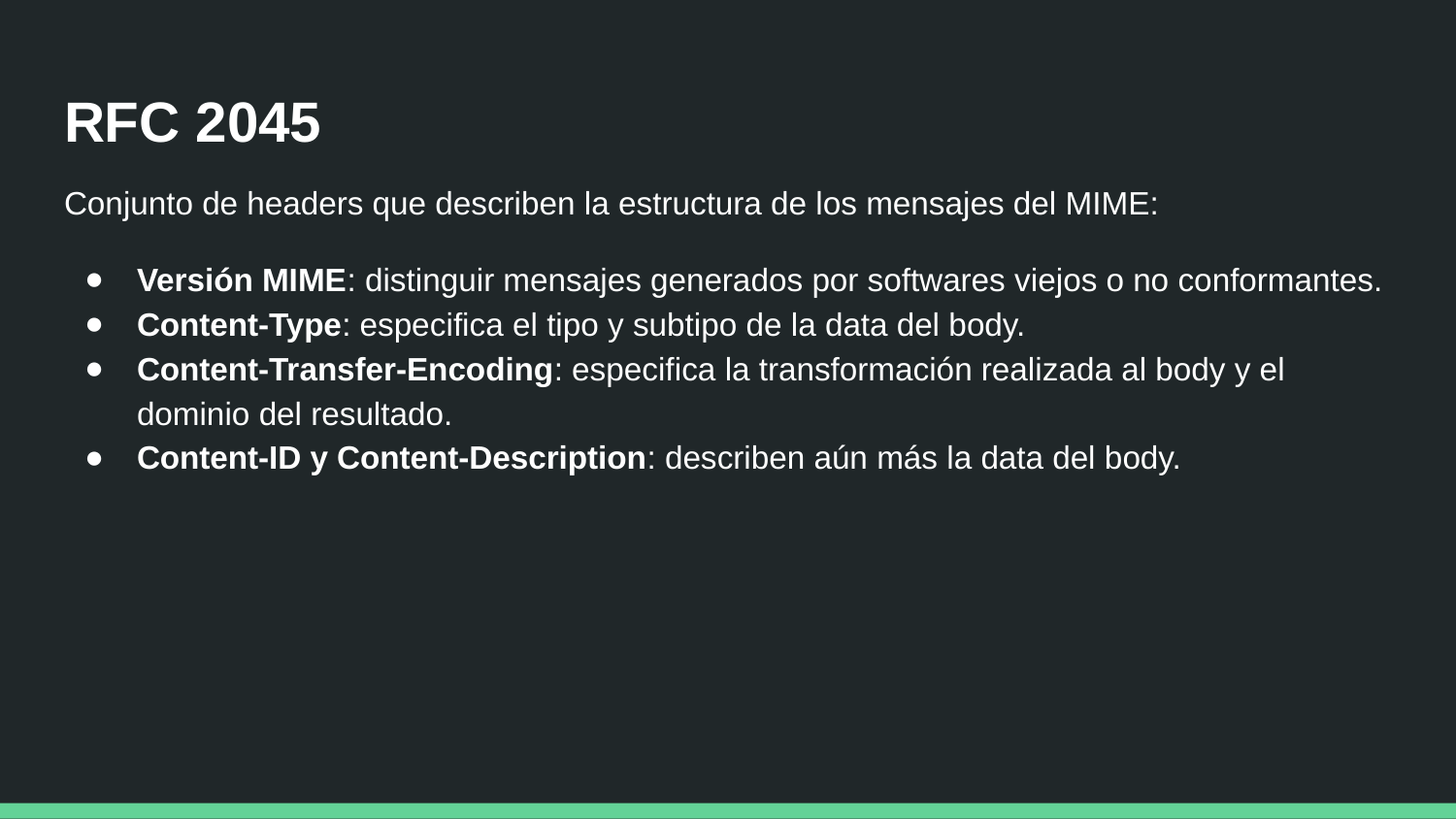

# RFC 2045
Conjunto de headers que describen la estructura de los mensajes del MIME:
Versión MIME: distinguir mensajes generados por softwares viejos o no conformantes.
Content-Type: especifica el tipo y subtipo de la data del body.
Content-Transfer-Encoding: especifica la transformación realizada al body y el dominio del resultado.
Content-ID y Content-Description: describen aún más la data del body.